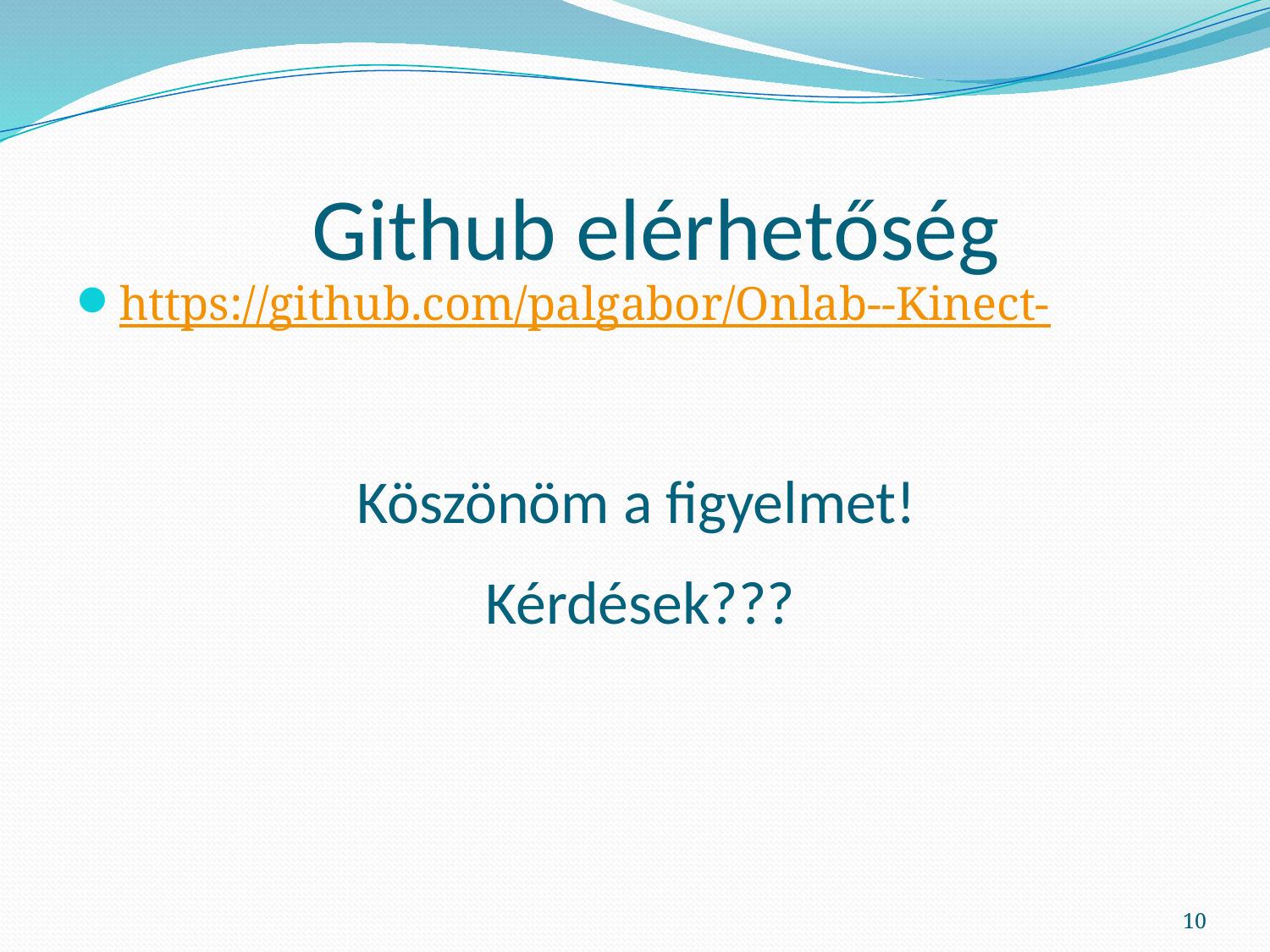

Github elérhetőség
https://github.com/palgabor/Onlab--Kinect-

Köszönöm a figyelmet!
Kérdések???
10